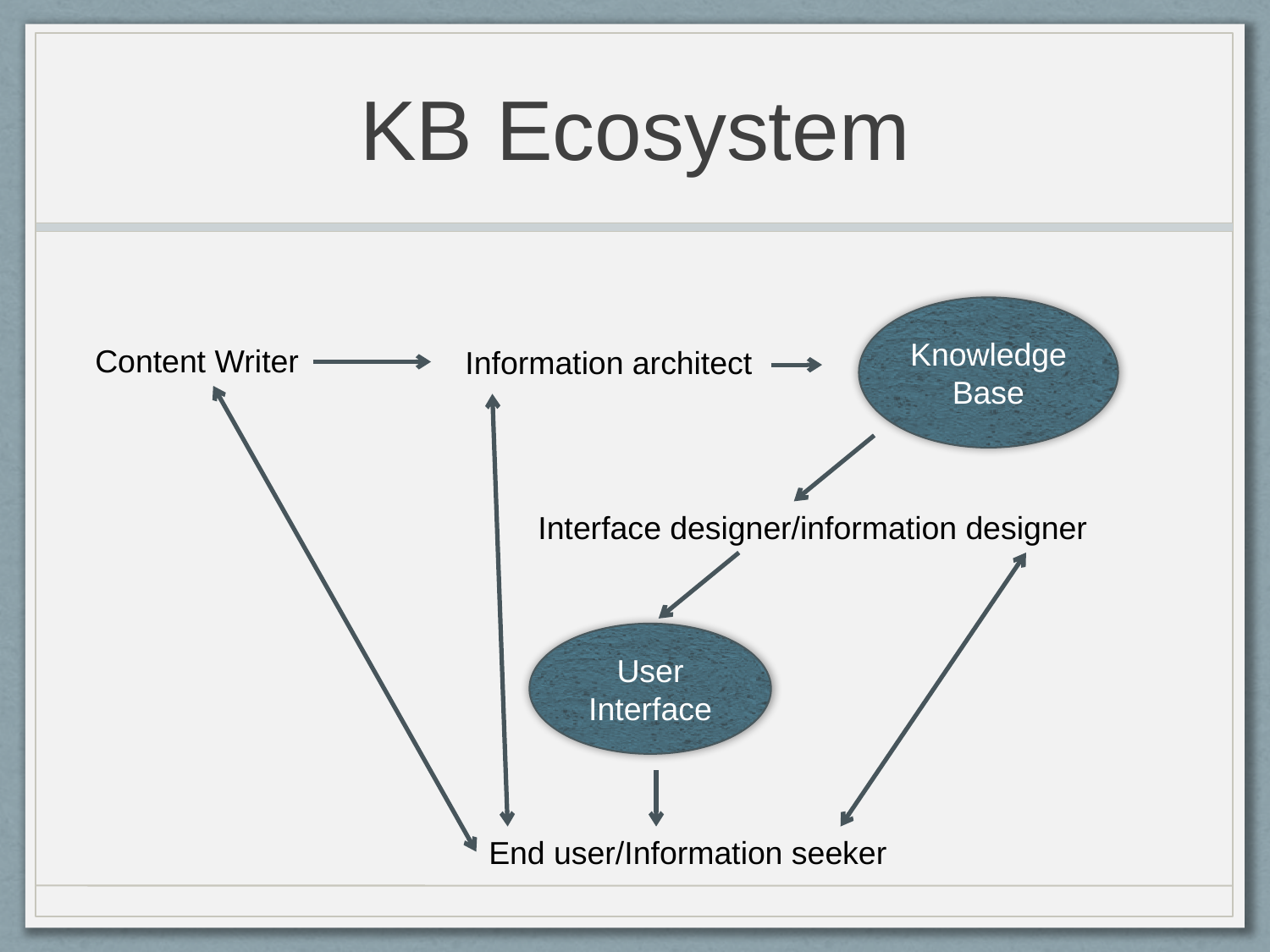

# KB Ecosystem
Knowledge Base
Content Writer
Information architect
Interface designer/information designer
User Interface
End user/Information seeker